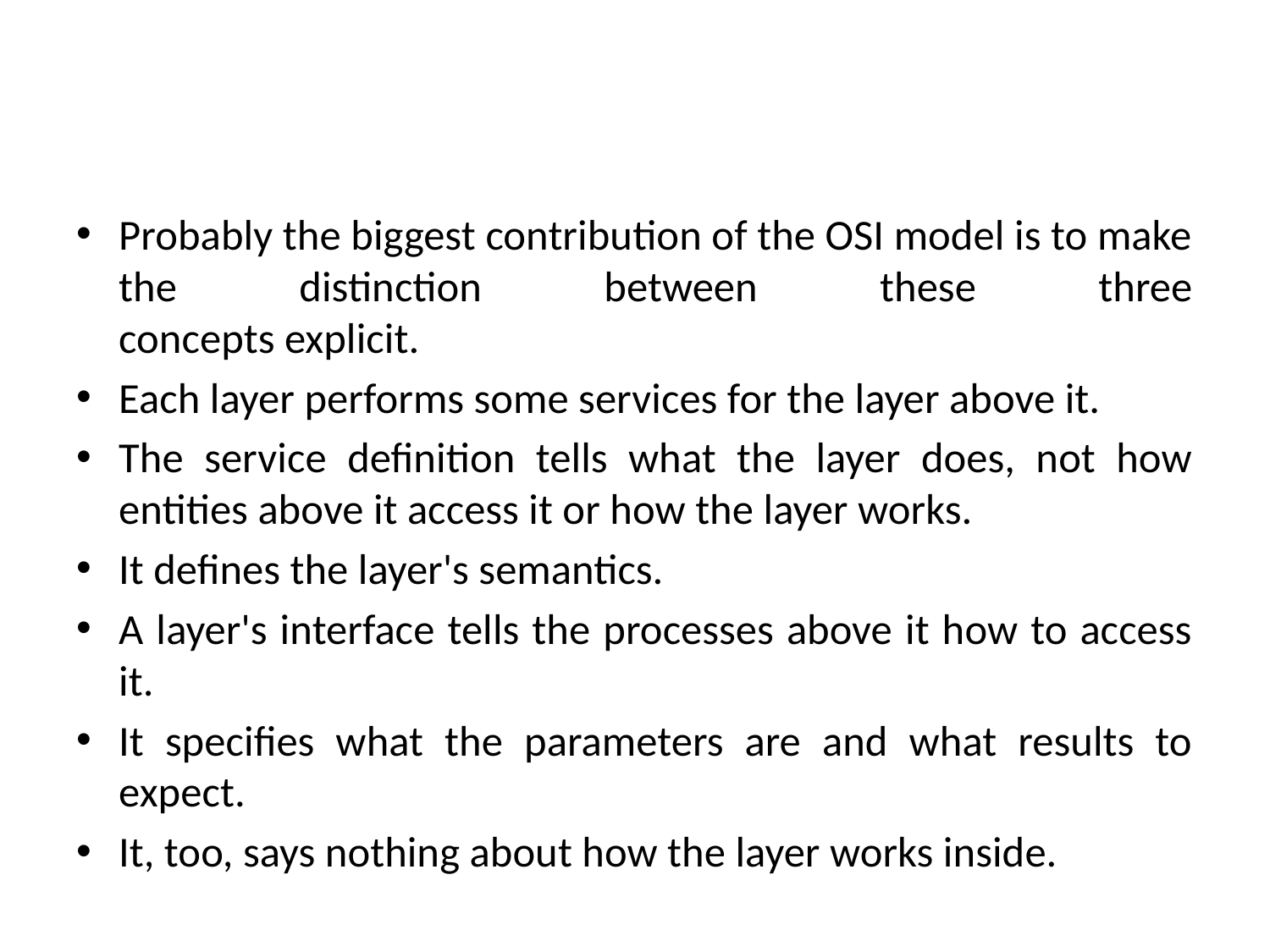

#
Probably the biggest contribution of the OSI model is to make the distinction between these three
concepts explicit.
Each layer performs some services for the layer above it.
The service definition tells what the layer does, not how entities above it access it or how the layer works.
It defines the layer's semantics.
A layer's interface tells the processes above it how to access it.
It specifies what the parameters are and what results to expect.
It, too, says nothing about how the layer works inside.